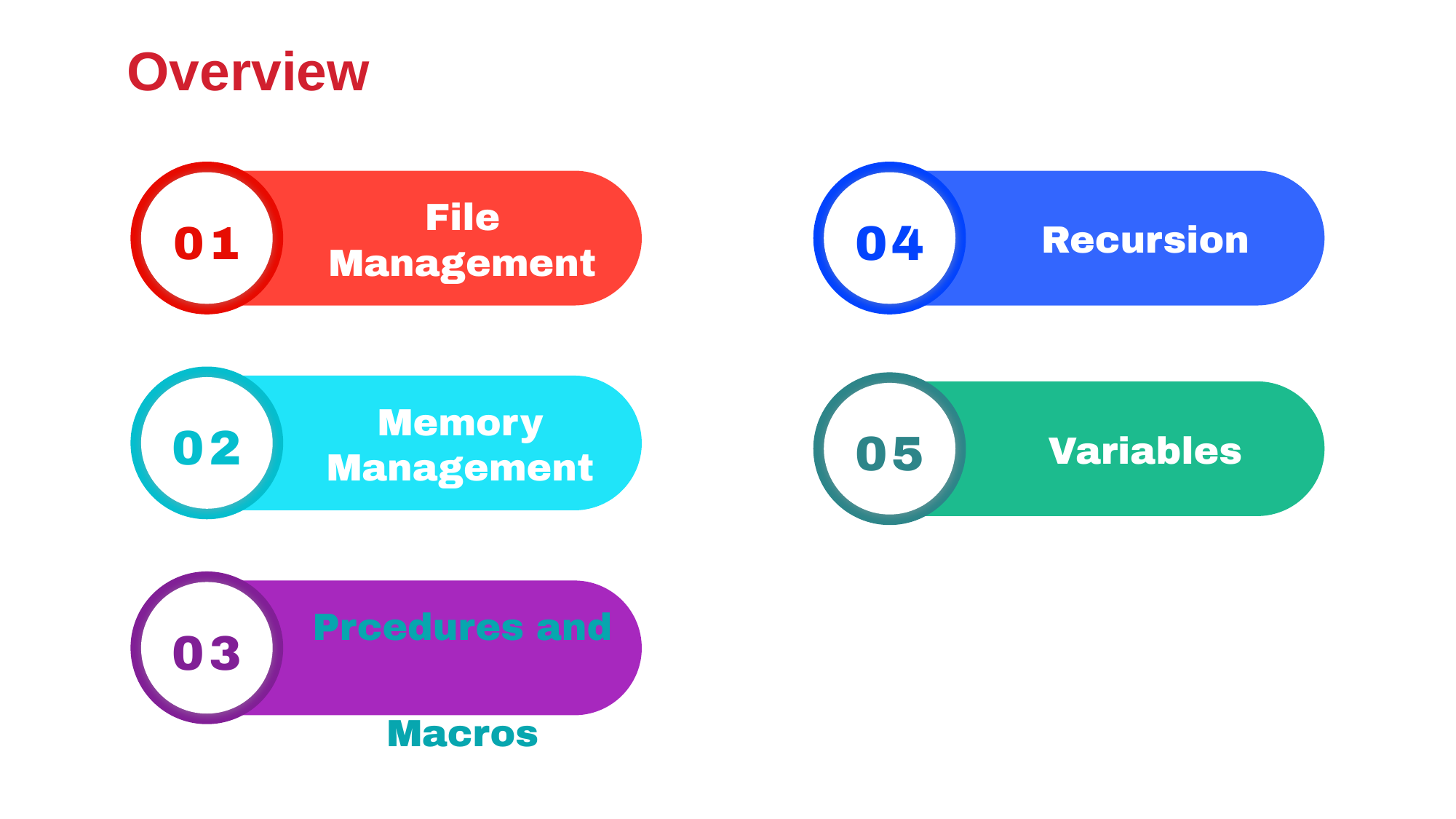

Overview

File Management
01

Recursion
04

Memory Management

02

Variables

05

Prcedures and Macros

03